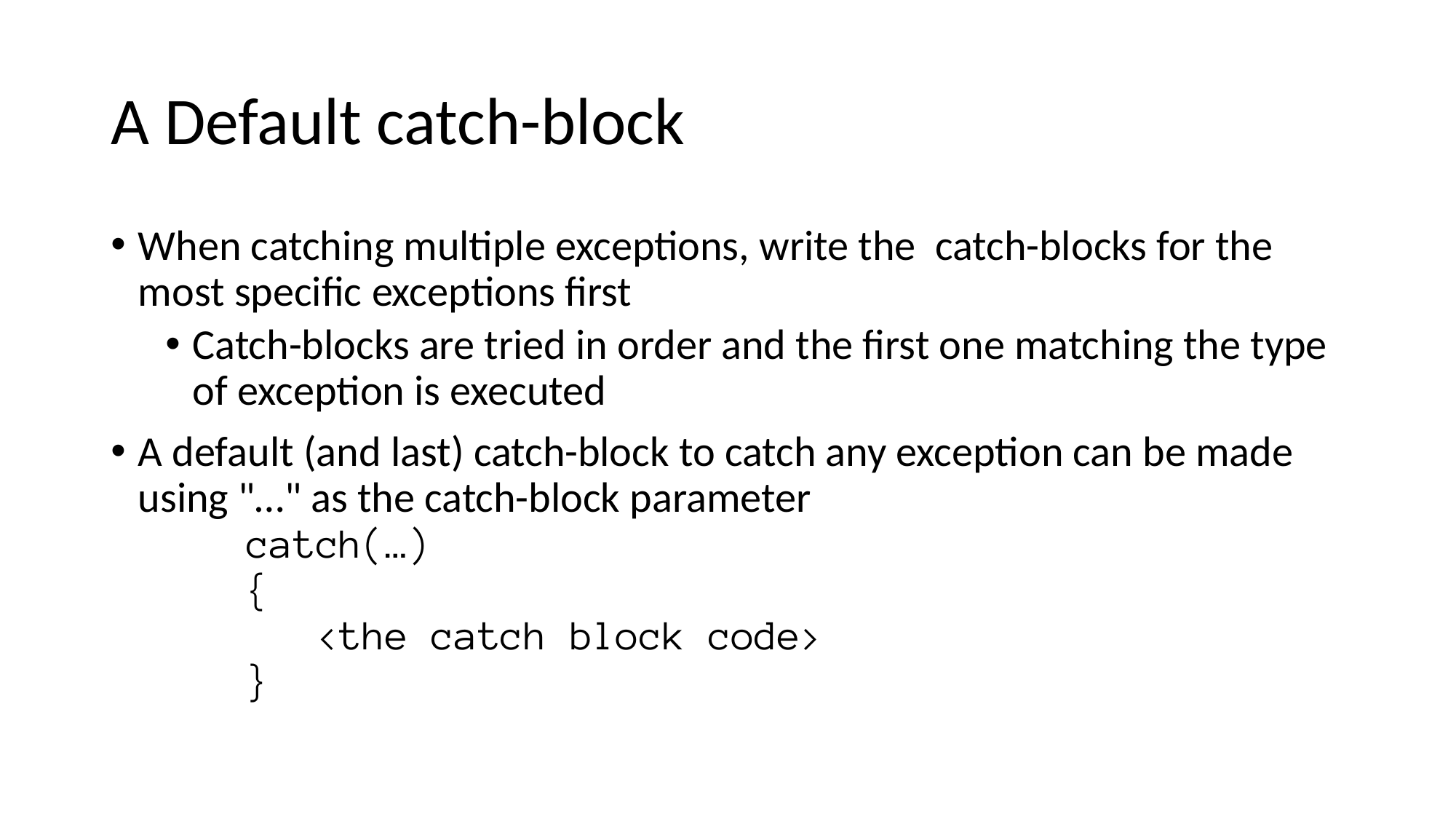

# A Default catch-block
When catching multiple exceptions, write the  catch-blocks for the most specific exceptions first
Catch-blocks are tried in order and the first one matching the type of exception is executed
A default (and last) catch-block to catch any exception can be made using "…" as the catch-block parameter
	catch(…)
	{
	   <the catch block code>
	}